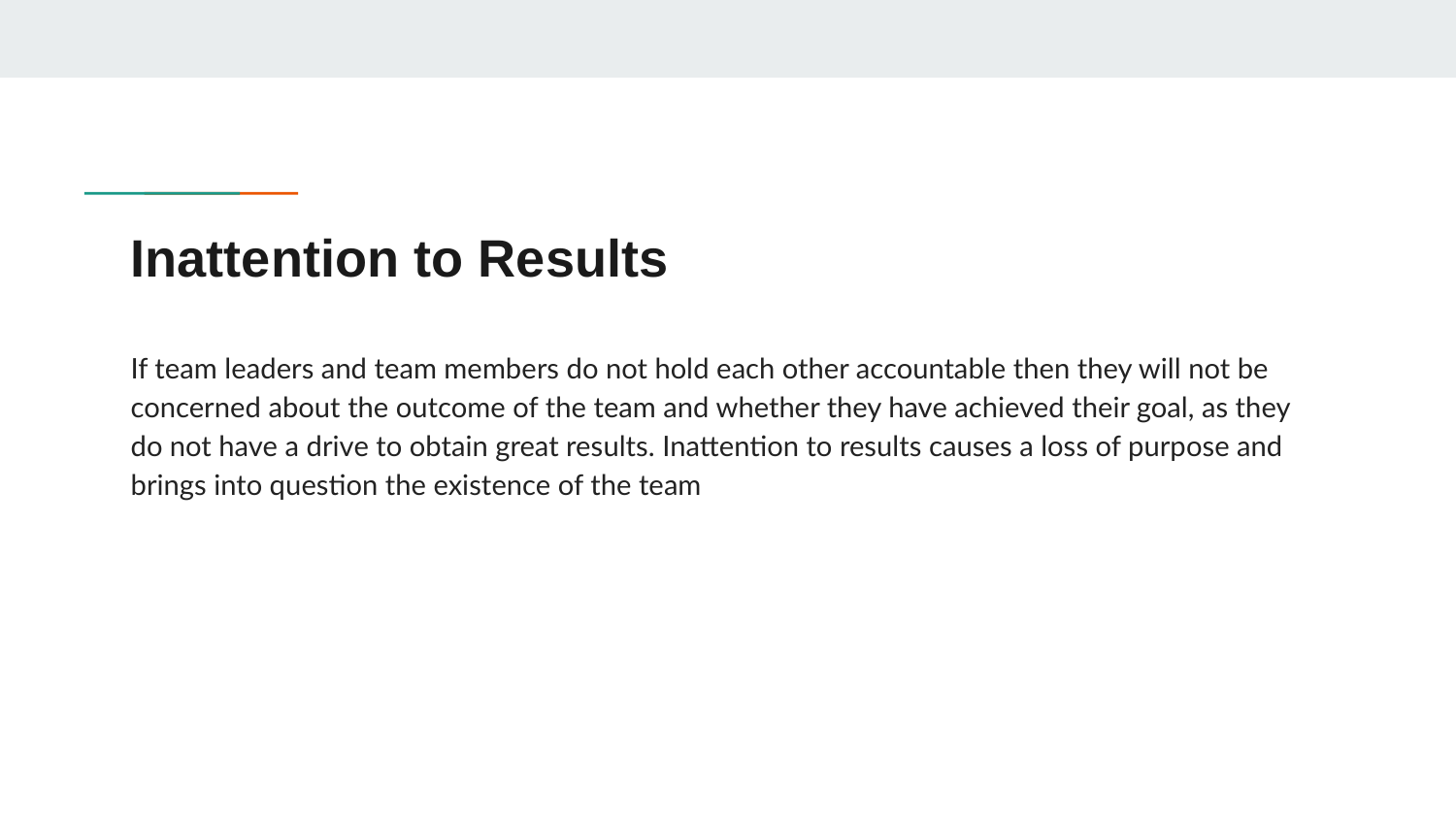

# Inattention to Results
If team leaders and team members do not hold each other accountable then they will not be concerned about the outcome of the team and whether they have achieved their goal, as they do not have a drive to obtain great results. Inattention to results causes a loss of purpose and brings into question the existence of the team